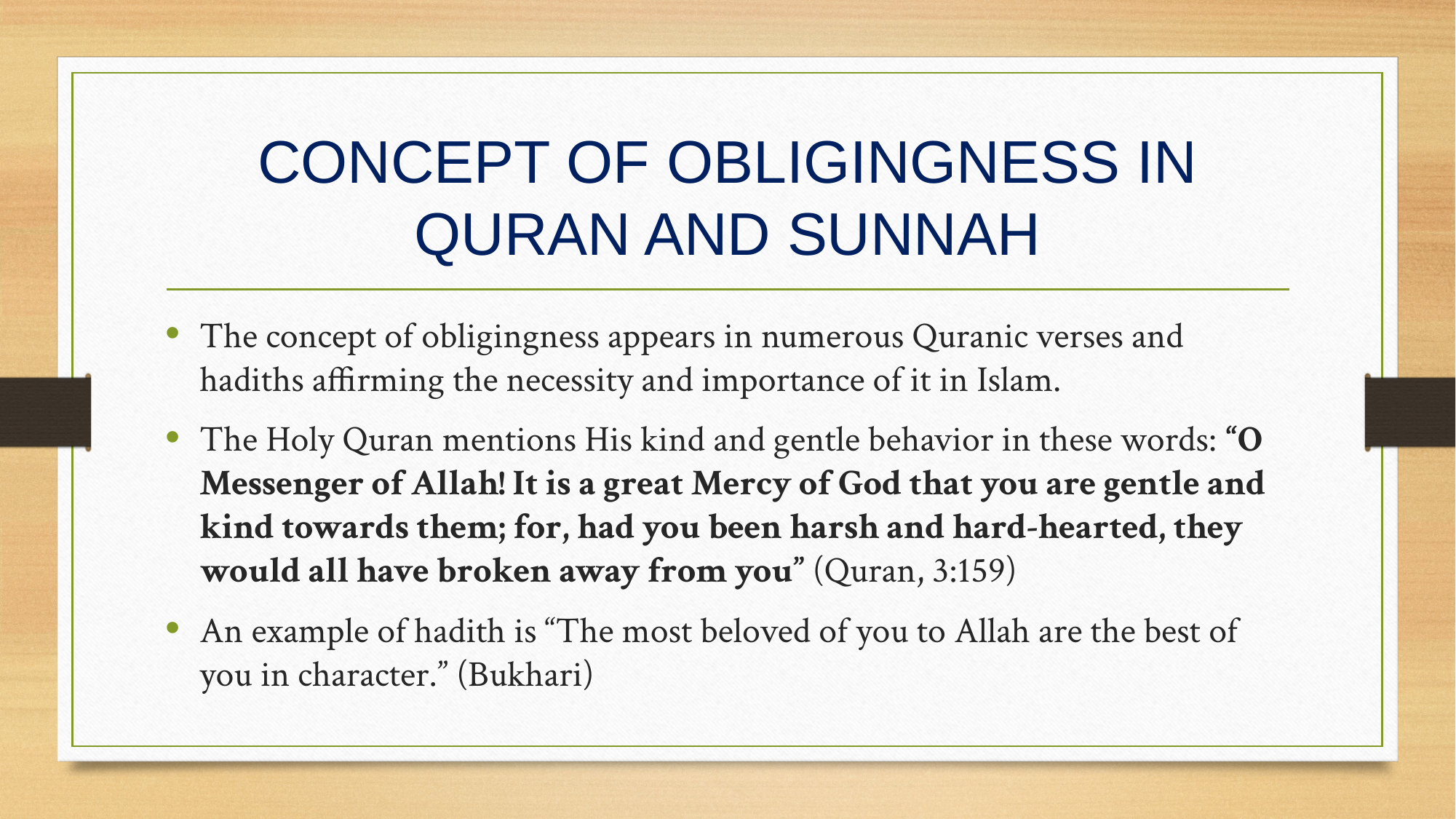

# CONCEPT OF OBLIGINGNESS IN QURAN AND SUNNAH
The concept of obligingness appears in numerous Quranic verses and hadiths affirming the necessity and importance of it in Islam.
The Holy Quran mentions His kind and gentle behavior in these words: “O Messenger of Allah! It is a great Mercy of God that you are gentle and kind towards them; for, had you been harsh and hard-hearted, they would all have broken away from you” (Quran, 3:159)
An example of hadith is “The most beloved of you to Allah are the best of you in character.” (Bukhari)